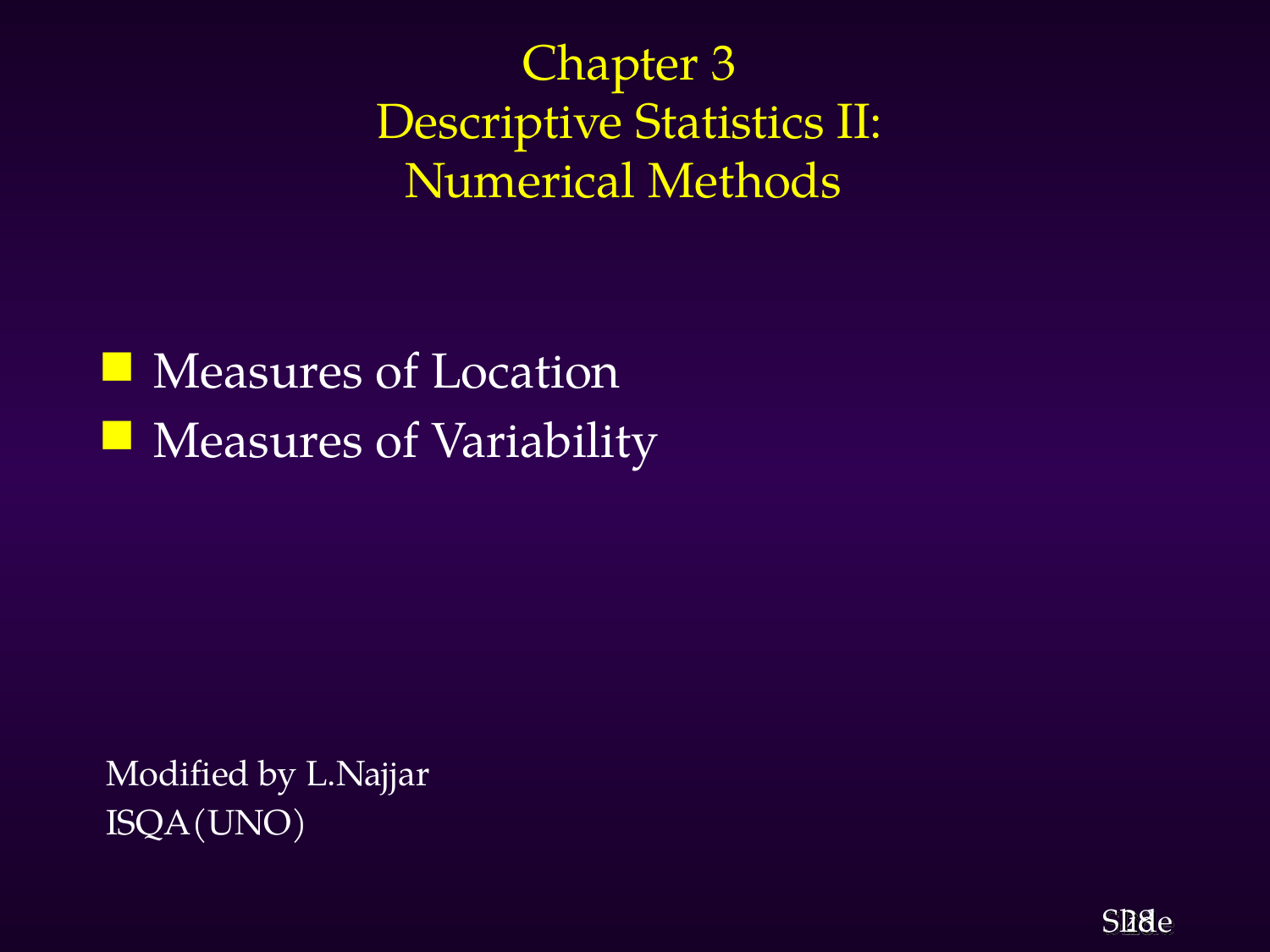

# Chapter 3 Descriptive Statistics II: Numerical Methods

Measures of Location
Measures of Variability

Modified by L.Najjar
ISQA(UNO)